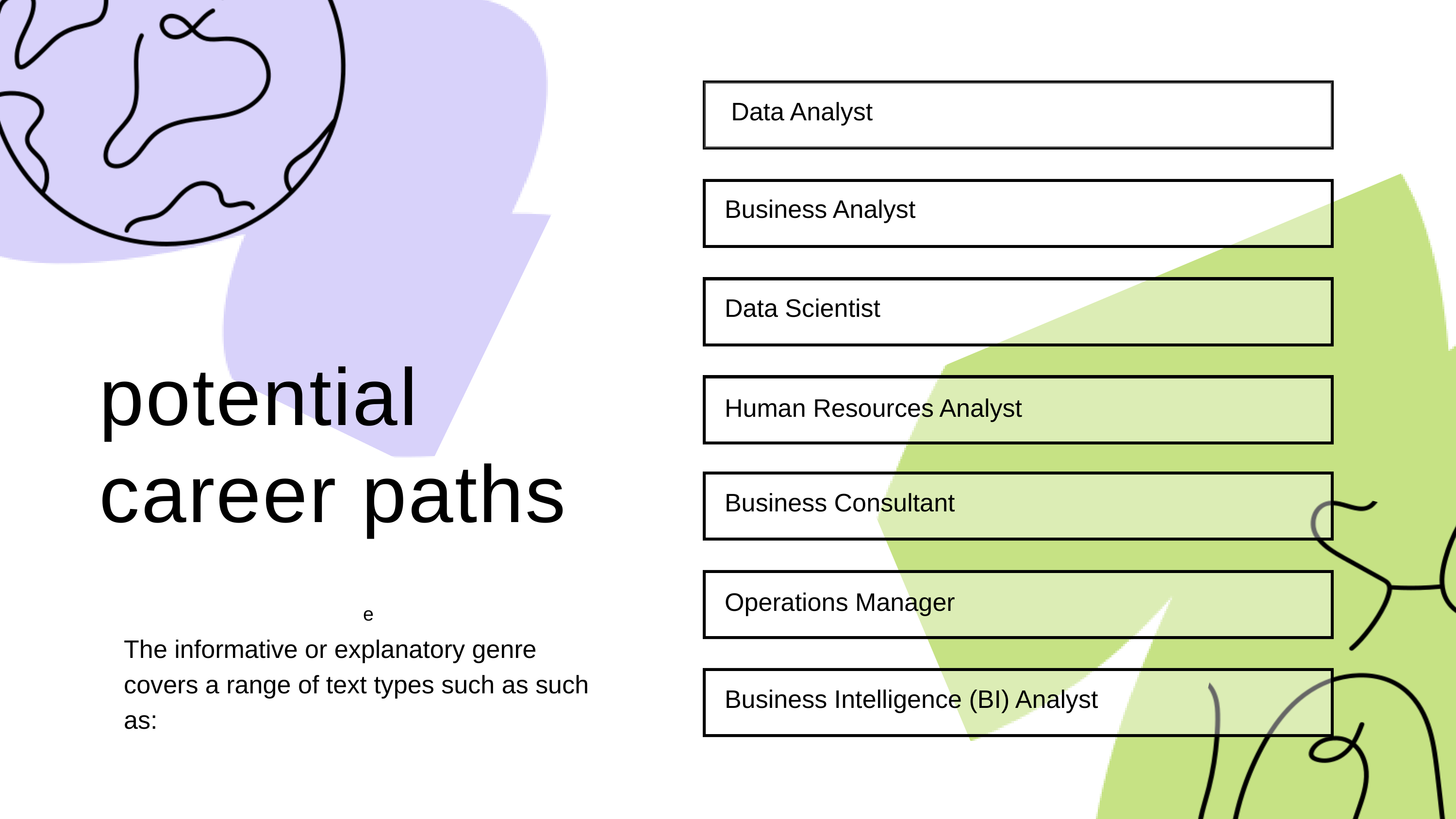

Data Analyst

Business Analyst

Data Scientist
potential career paths

Human Resources Analyst

Business Consultant

Operations Manager
e
The informative or explanatory genre covers a range of text types such as such as:

Business Intelligence (BI) Analyst